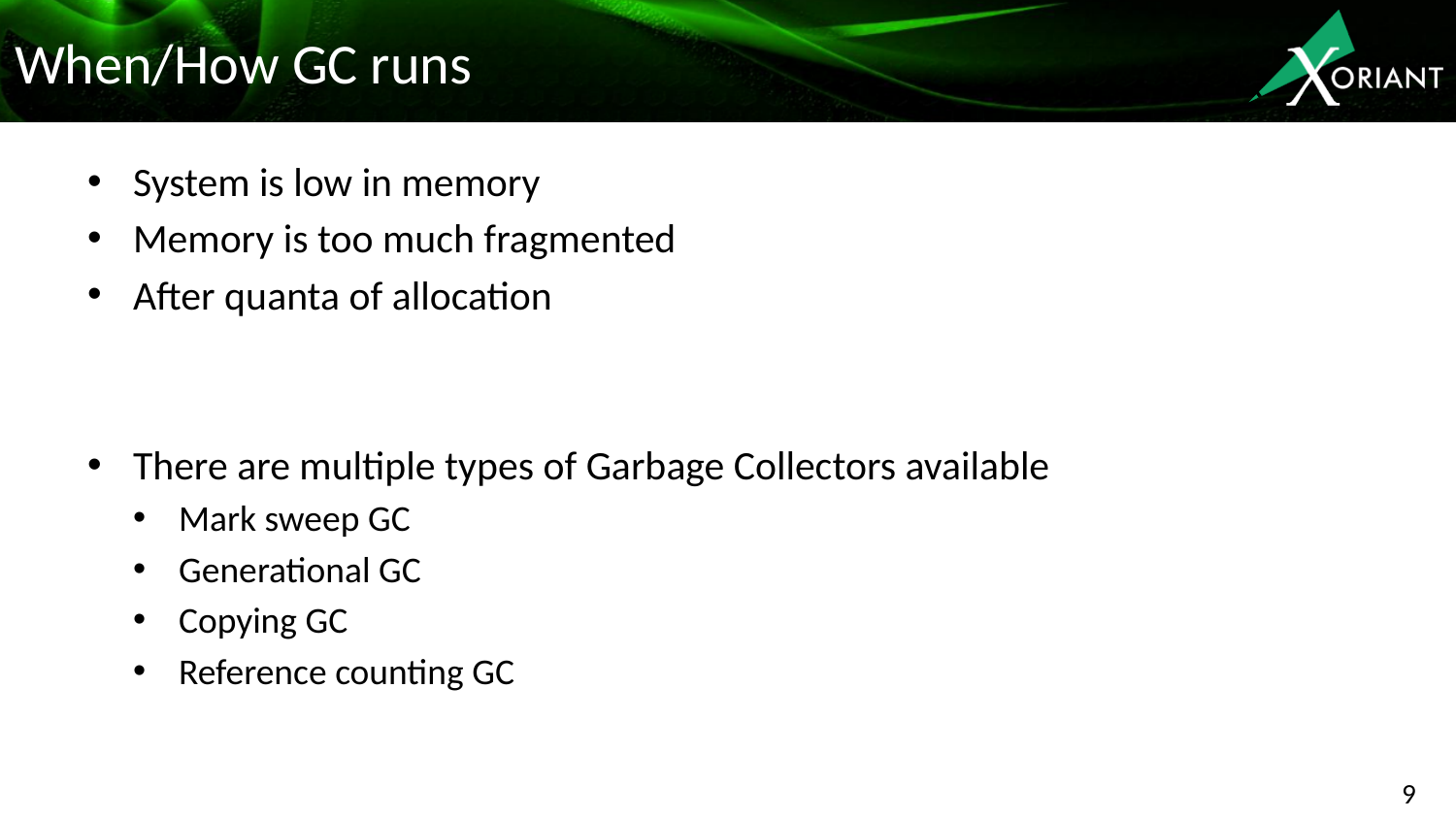

# When/How GC runs
System is low in memory
Memory is too much fragmented
After quanta of allocation

There are multiple types of Garbage Collectors available
Mark sweep GC
Generational GC
Copying GC
Reference counting GC
9